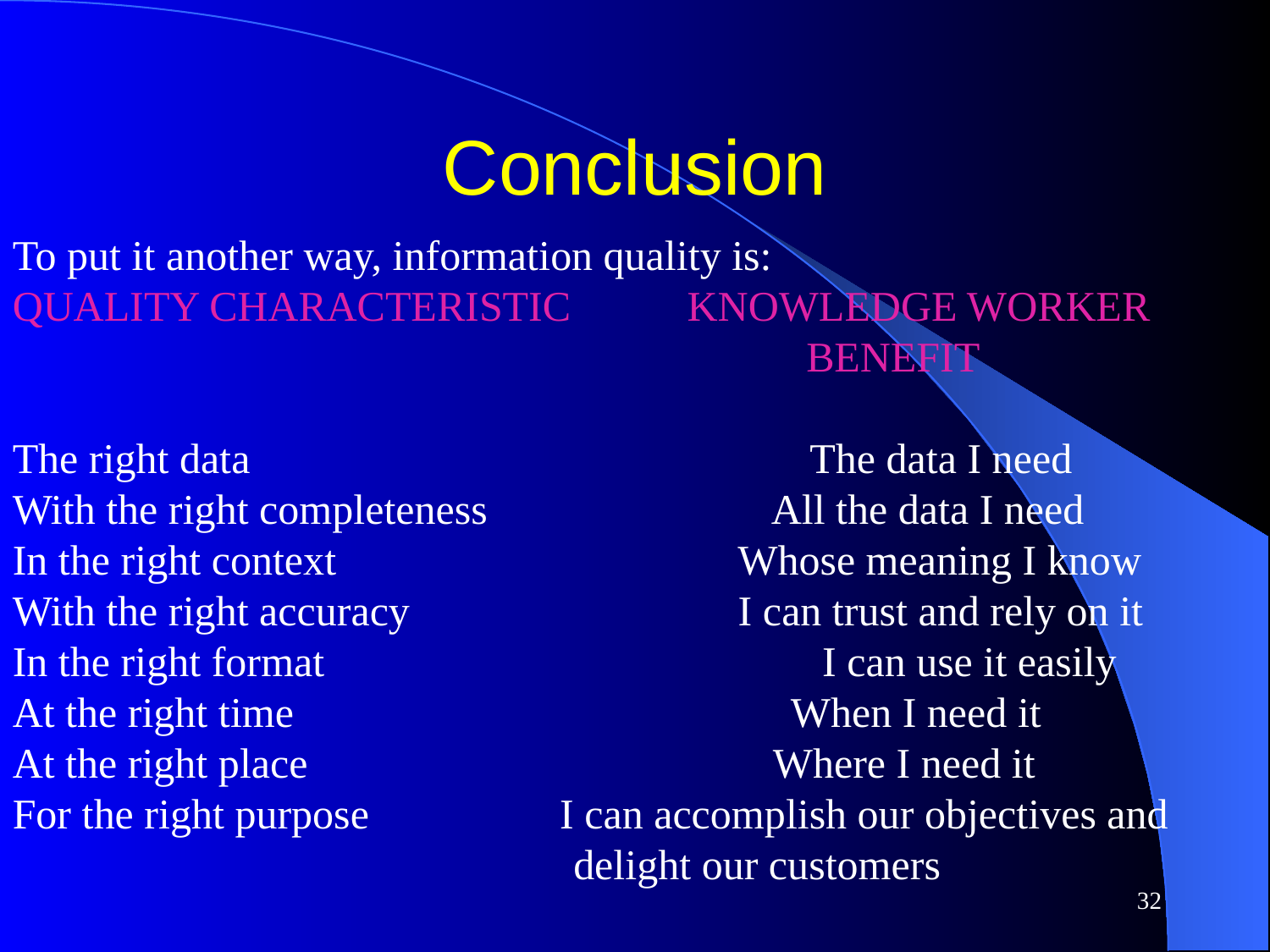

# Conclusion
To put it another way, information quality is:
QUALITY CHARACTERISTIC           KNOWLEDGE WORKER
                                                                           BENEFIT

The right data                                                     The data I need
With the right completeness                           All the data I need
In the right context                                      Whose meaning I know
With the right accuracy                               I can trust and rely on it
In the right format                                               I can use it easily
At the right time                                               When I need it
At the right place                                            Where I need it
For the right purpose                  I can accomplish our objectives and
                                                     delight our customers

32